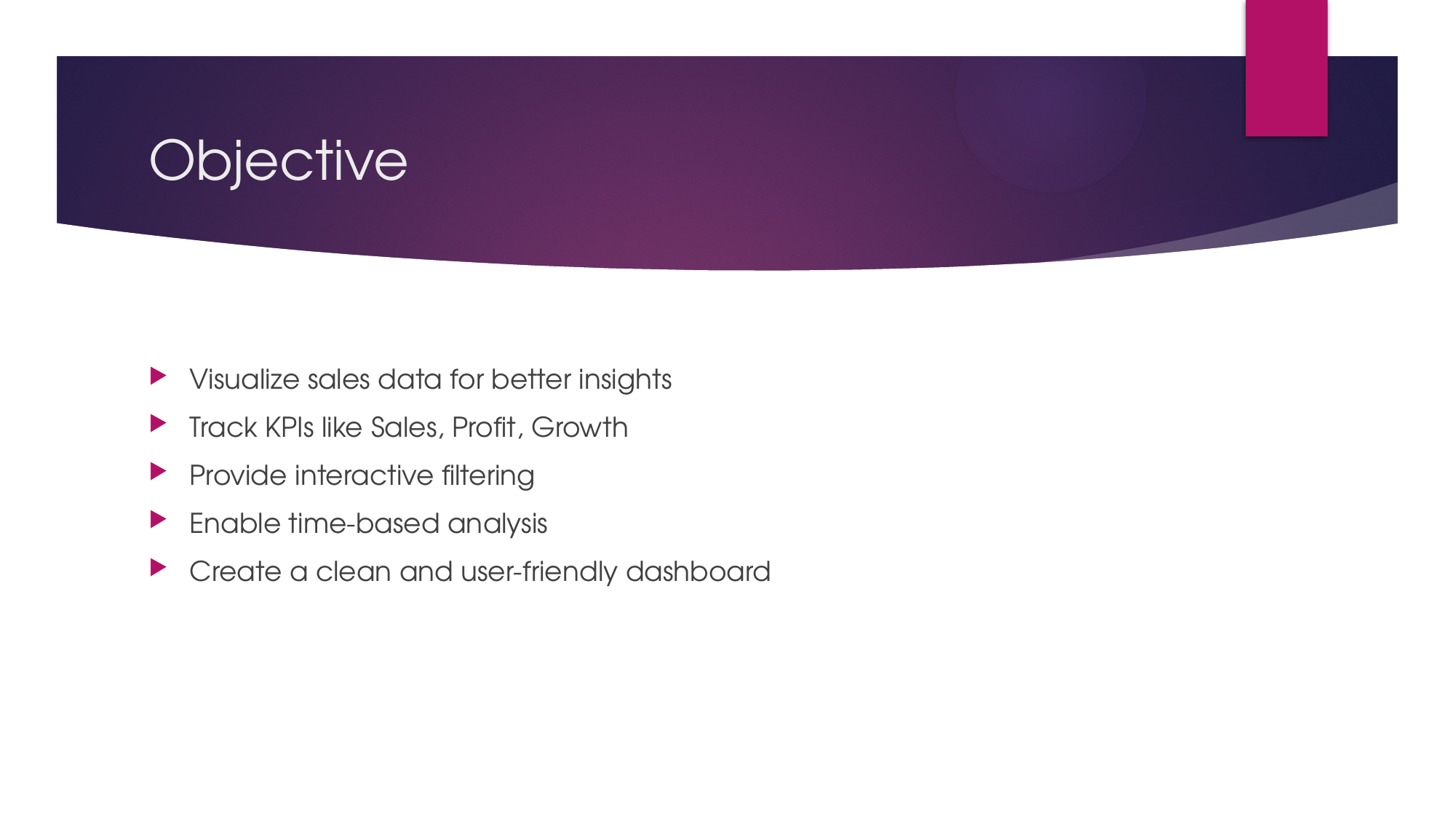

# Objective
Visualize sales data for better insights
Track KPIs like Sales, Profit, Growth
Provide interactive filtering
Enable time-based analysis
Create a clean and user-friendly dashboard